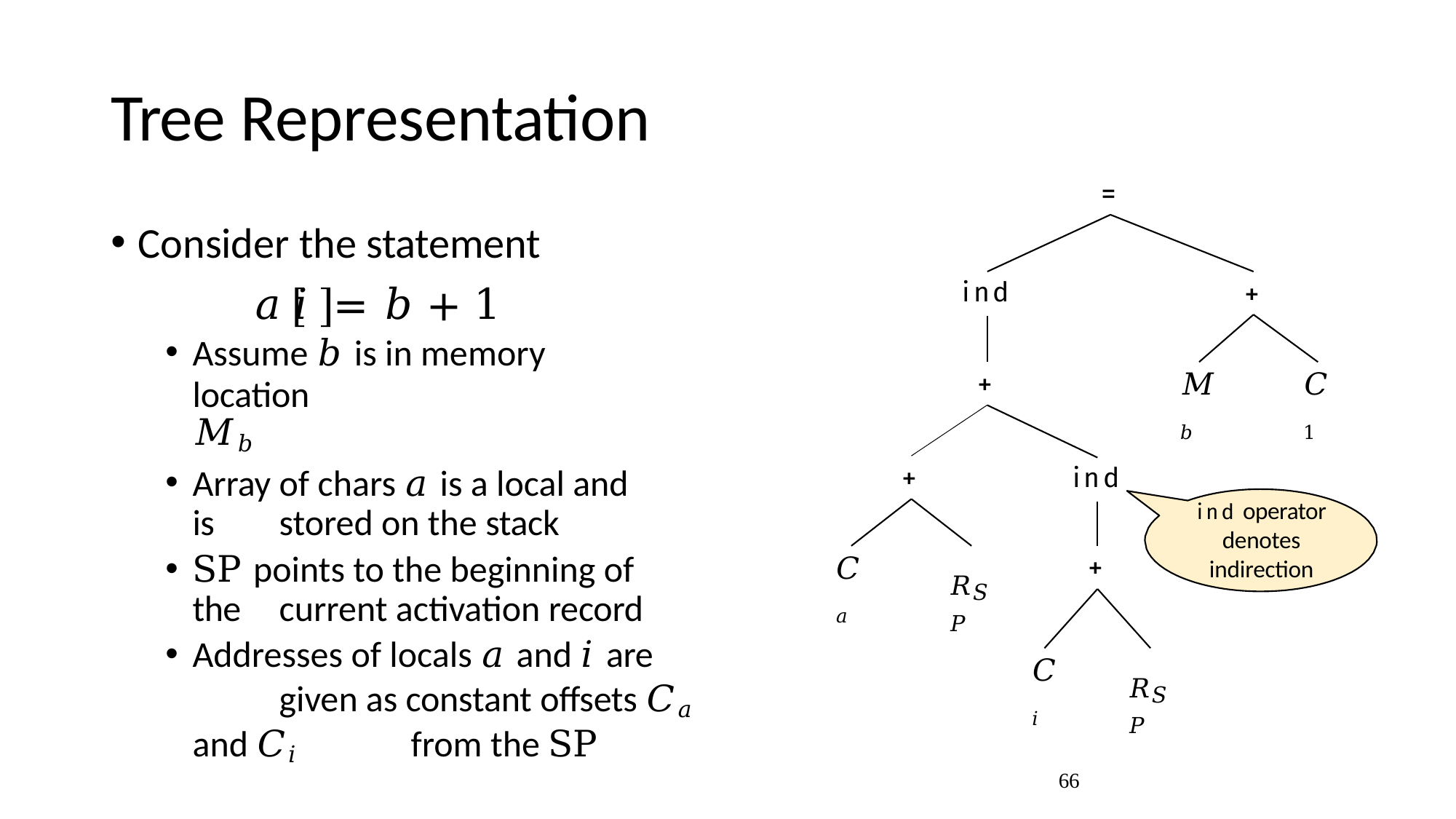

# Tree Representation
=
Consider the statement
𝑎	𝑖	= 𝑏 + 1
Assume 𝑏 is in memory location
𝑀𝑏
Array of chars 𝑎 is a local and is 	stored on the stack
SP points to the beginning of the 	current activation record
Addresses of locals 𝑎 and 𝑖 are 	given as constant offsets 𝐶𝑎 and 𝐶𝑖 	from the SP

+
ind

+
𝑀𝑏
𝐶1

+
ind

ind operator denotes indirection

+
𝐶𝑎
𝑅𝑆𝑃
𝐶𝑖
𝑅𝑆𝑃
66